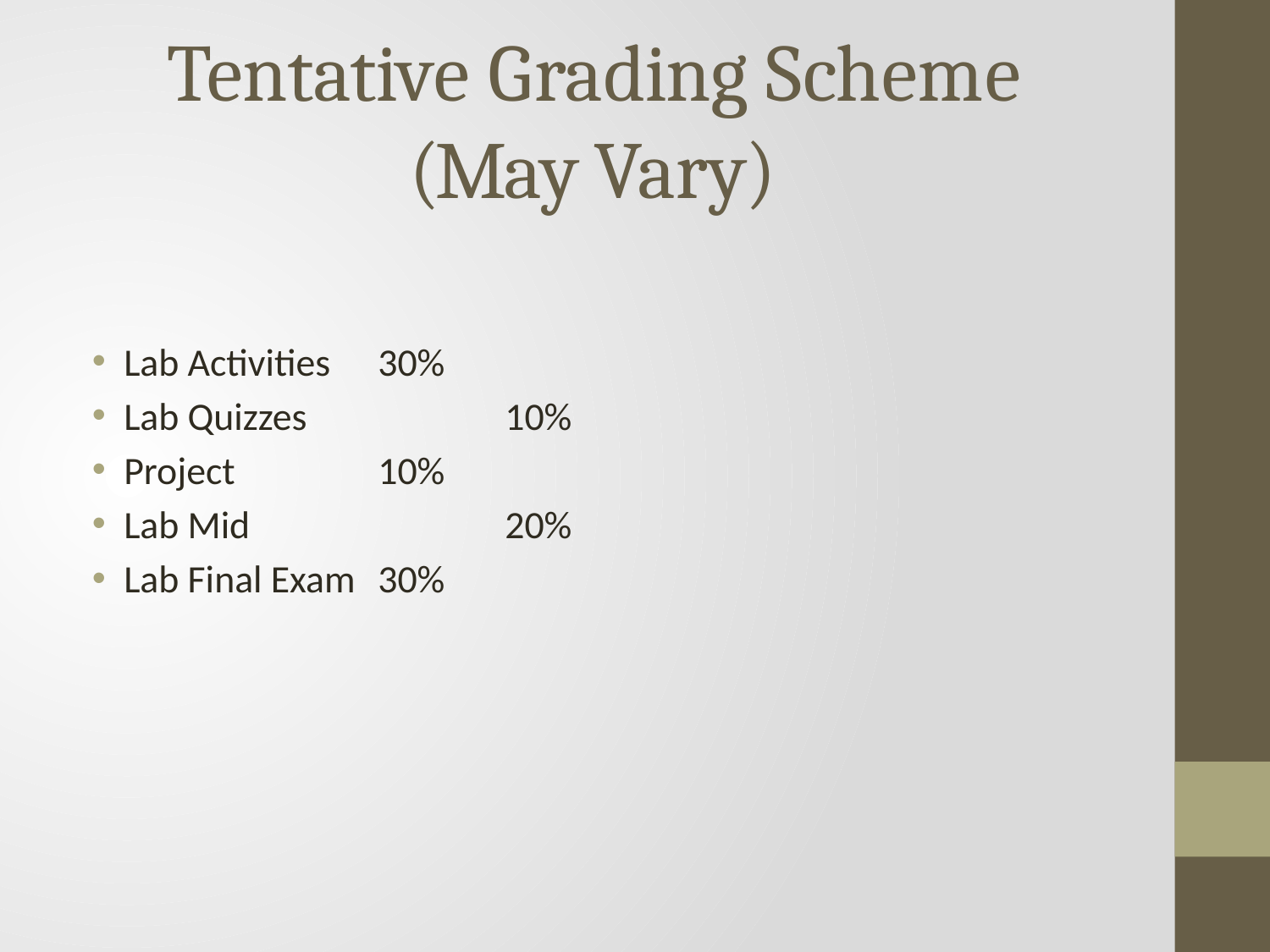

# Tentative Grading Scheme (May Vary)

Lab Activities  	30%
Lab Quizzes  		10%
Project		10%
Lab Mid 		20%
Lab Final Exam	30%